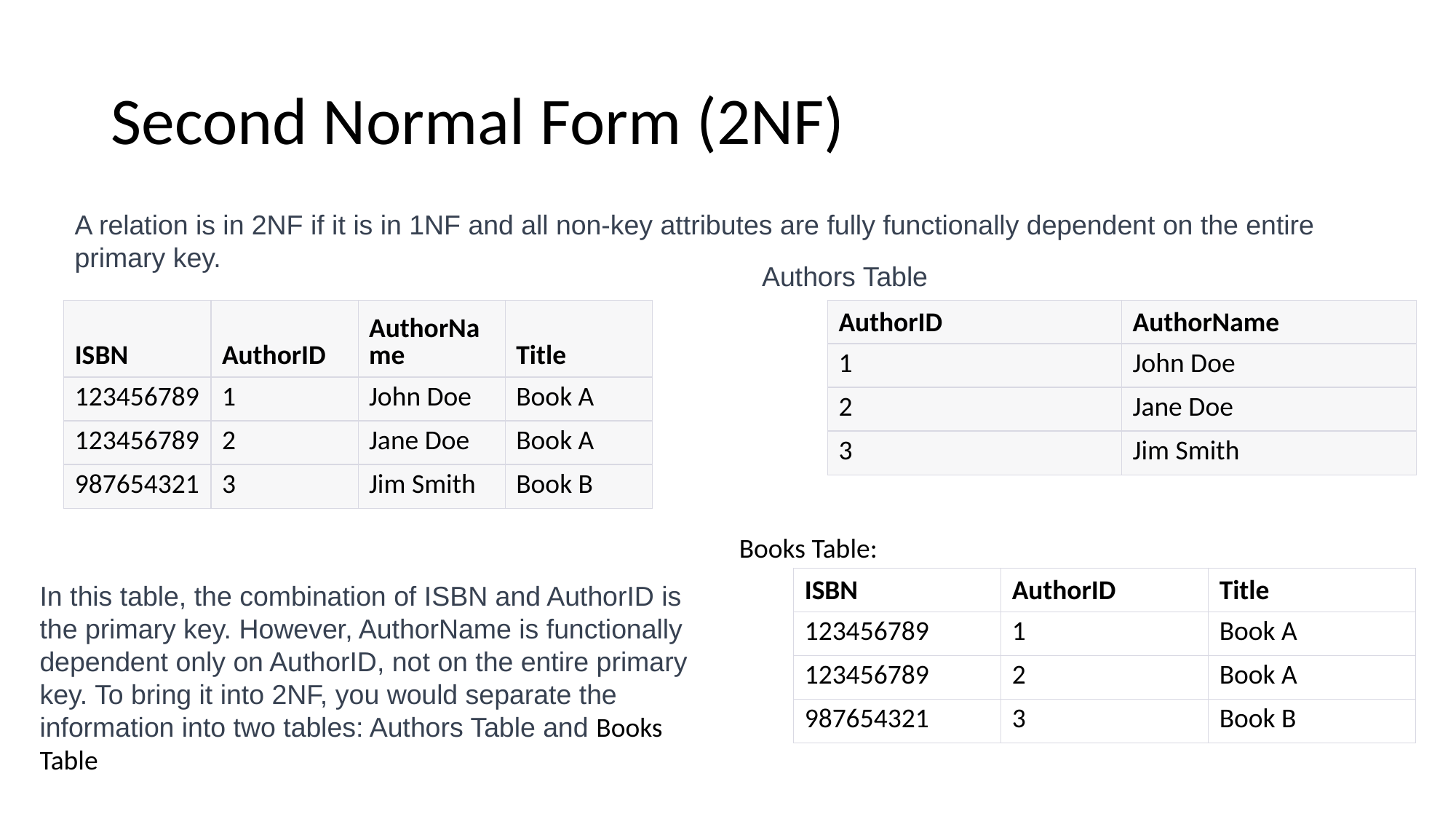

# Second Normal Form (2NF)
A relation is in 2NF if it is in 1NF and all non-key attributes are fully functionally dependent on the entire primary key.
Authors Table
| AuthorID | AuthorName |
| --- | --- |
| 1 | John Doe |
| 2 | Jane Doe |
| 3 | Jim Smith |
| ISBN | AuthorID | AuthorName | Title |
| --- | --- | --- | --- |
| 123456789 | 1 | John Doe | Book A |
| 123456789 | 2 | Jane Doe | Book A |
| 987654321 | 3 | Jim Smith | Book B |
Books Table:
| ISBN | AuthorID | Title |
| --- | --- | --- |
| 123456789 | 1 | Book A |
| 123456789 | 2 | Book A |
| 987654321 | 3 | Book B |
In this table, the combination of ISBN and AuthorID is the primary key. However, AuthorName is functionally dependent only on AuthorID, not on the entire primary key. To bring it into 2NF, you would separate the information into two tables: Authors Table and Books Table